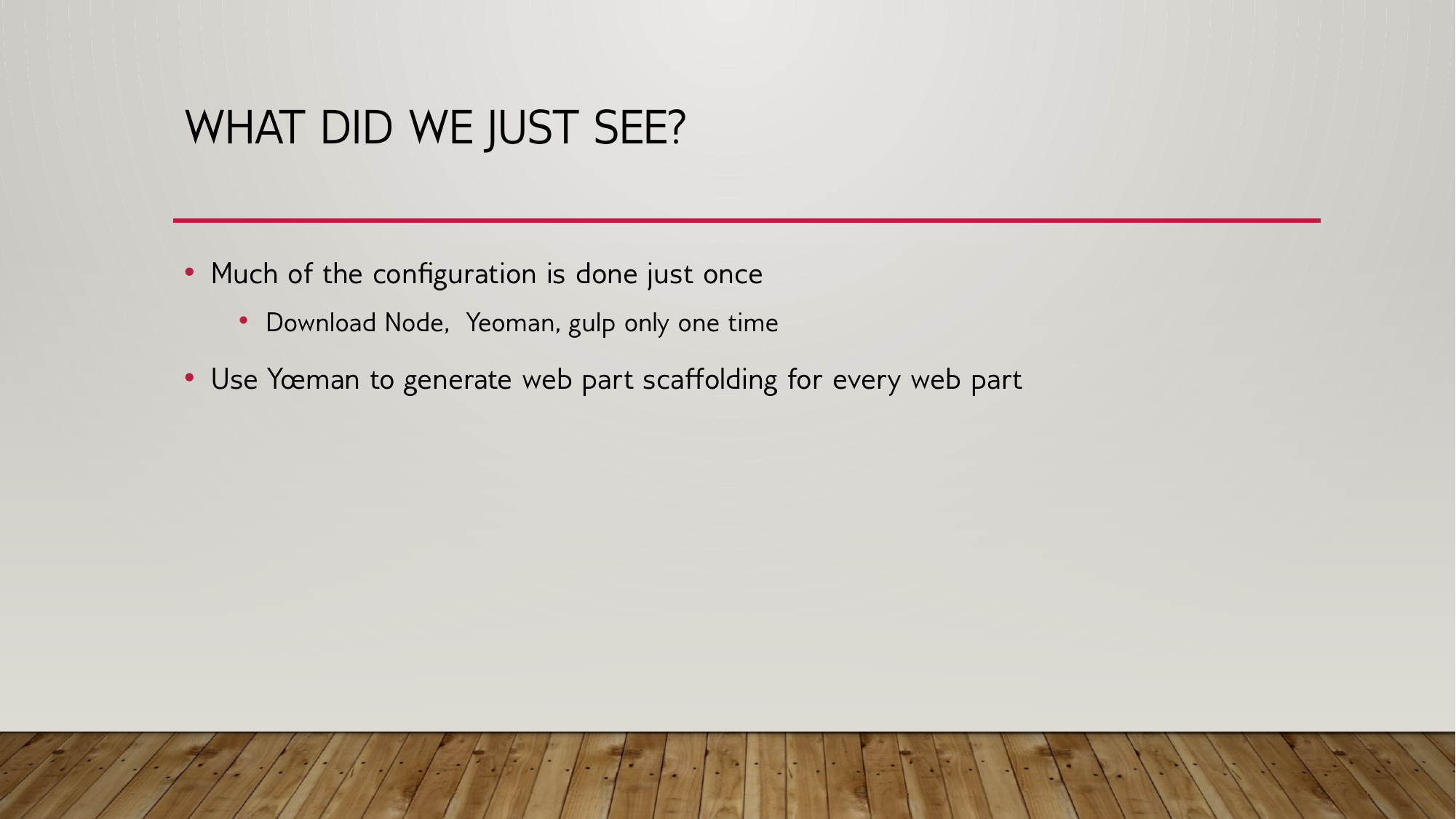

# What did we just see?
Much of the configuration is done just once
Download Node,  Yeoman, gulp only one time
Use Yoeman to generate web part scaffolding for every web part